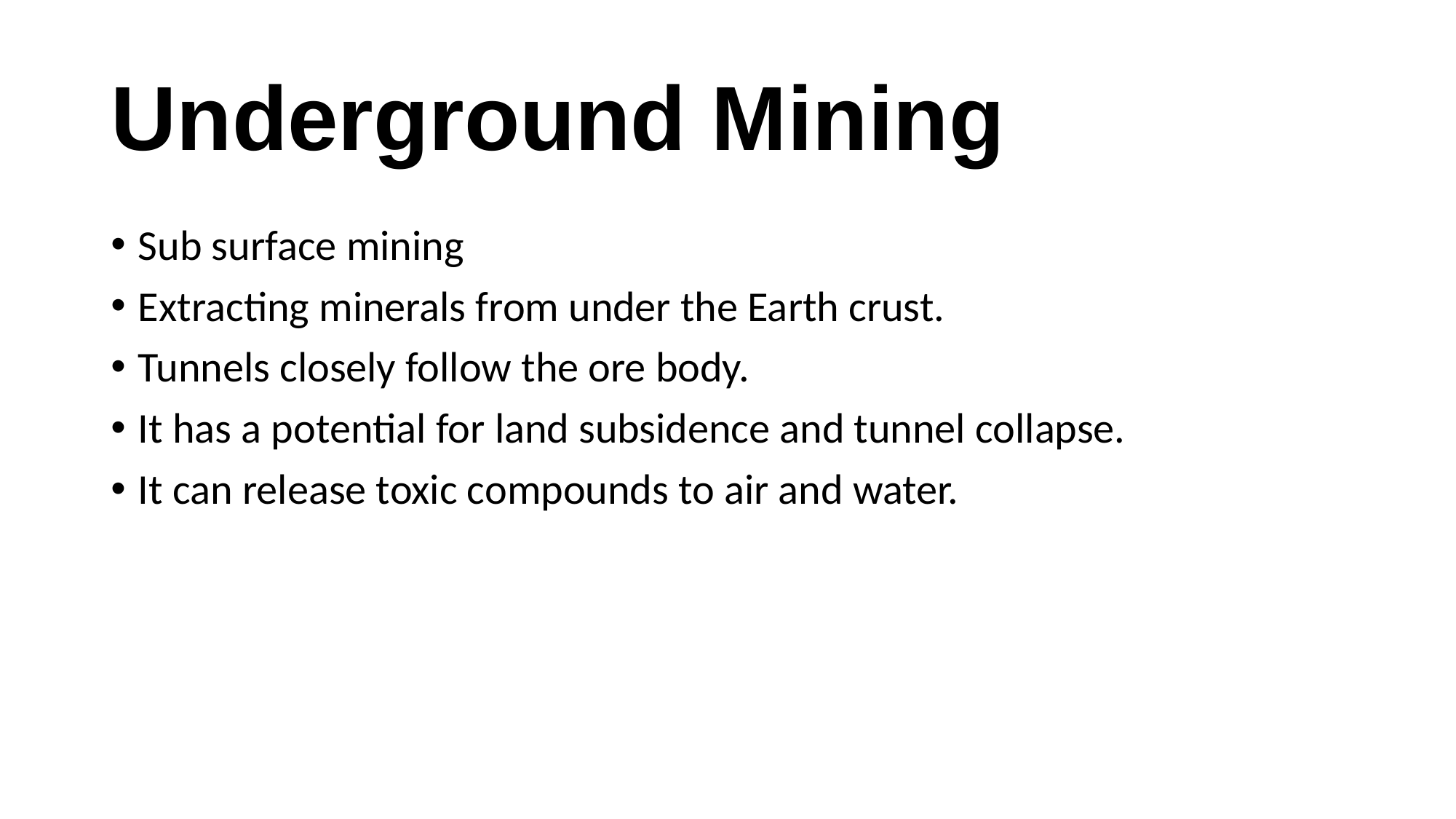

# Underground Mining
Sub surface mining
Extracting minerals from under the Earth crust.
Tunnels closely follow the ore body.
It has a potential for land subsidence and tunnel collapse.
It can release toxic compounds to air and water.